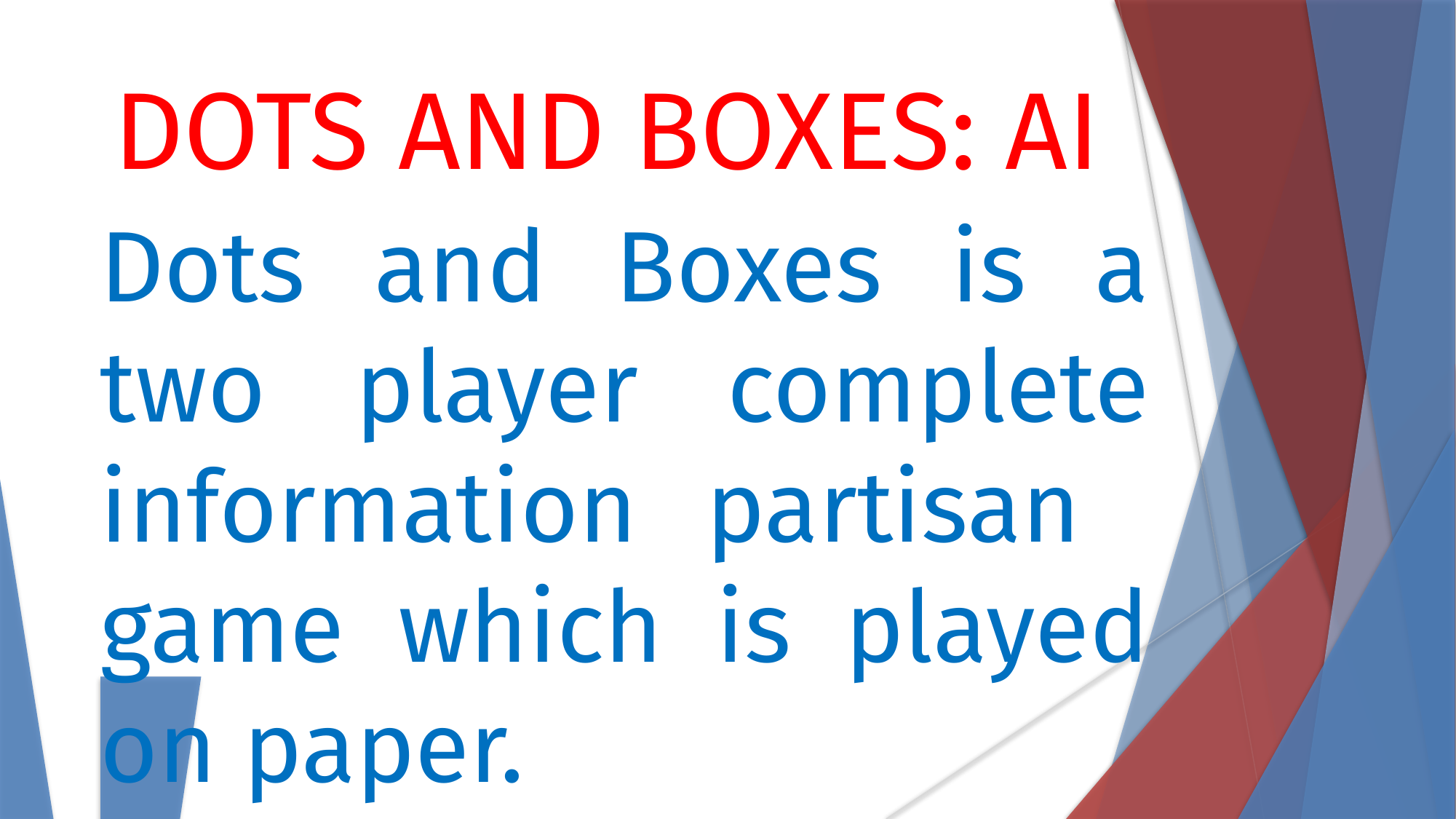

DOTS AND BOXES: AI
Dots and Boxes is a two player complete information partisan  game which is played on paper.